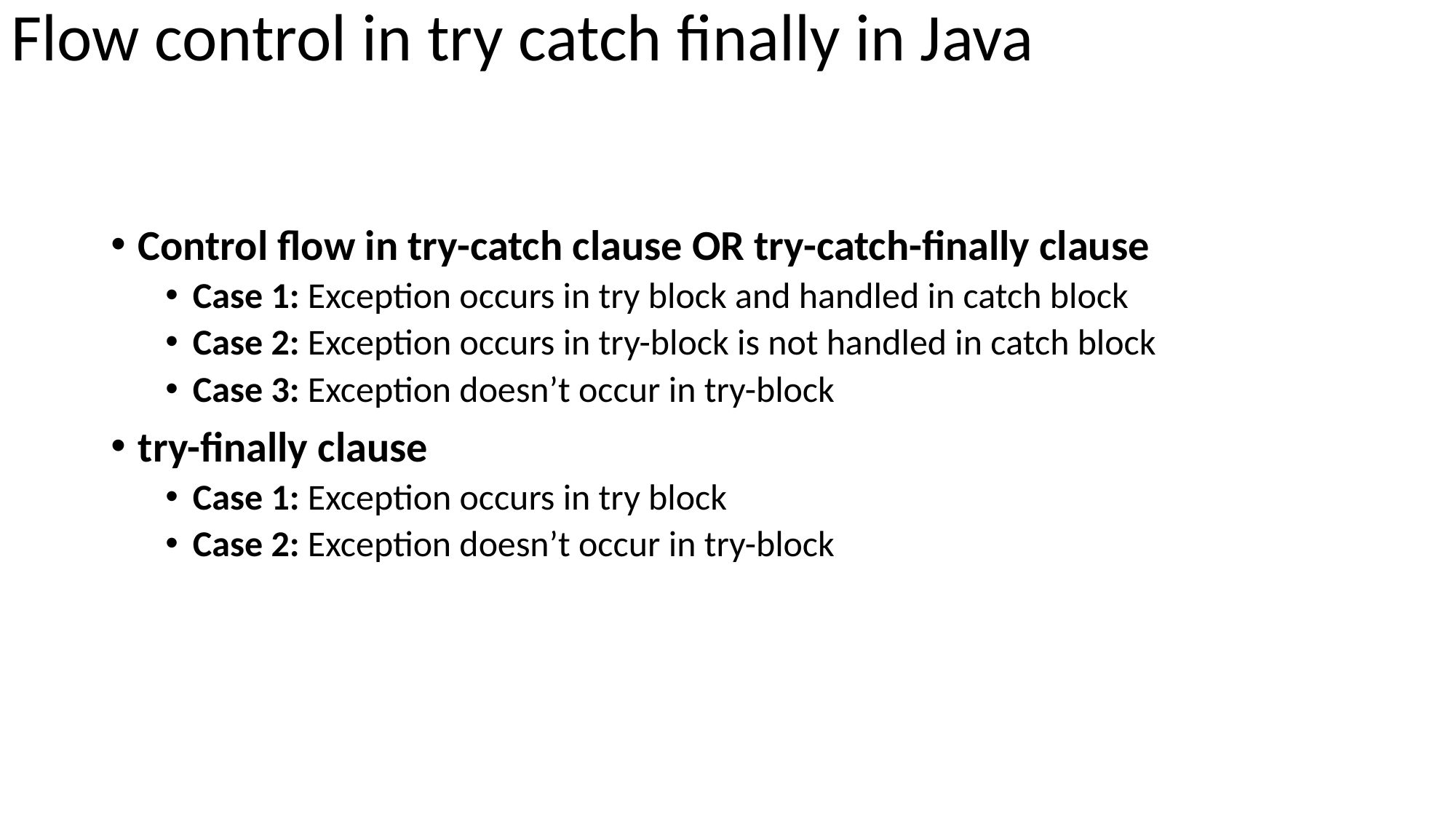

# Flow control in try catch finally in Java
Control flow in try-catch clause OR try-catch-finally clause
Case 1: Exception occurs in try block and handled in catch block
Case 2: Exception occurs in try-block is not handled in catch block
Case 3: Exception doesn’t occur in try-block
try-finally clause
Case 1: Exception occurs in try block
Case 2: Exception doesn’t occur in try-block